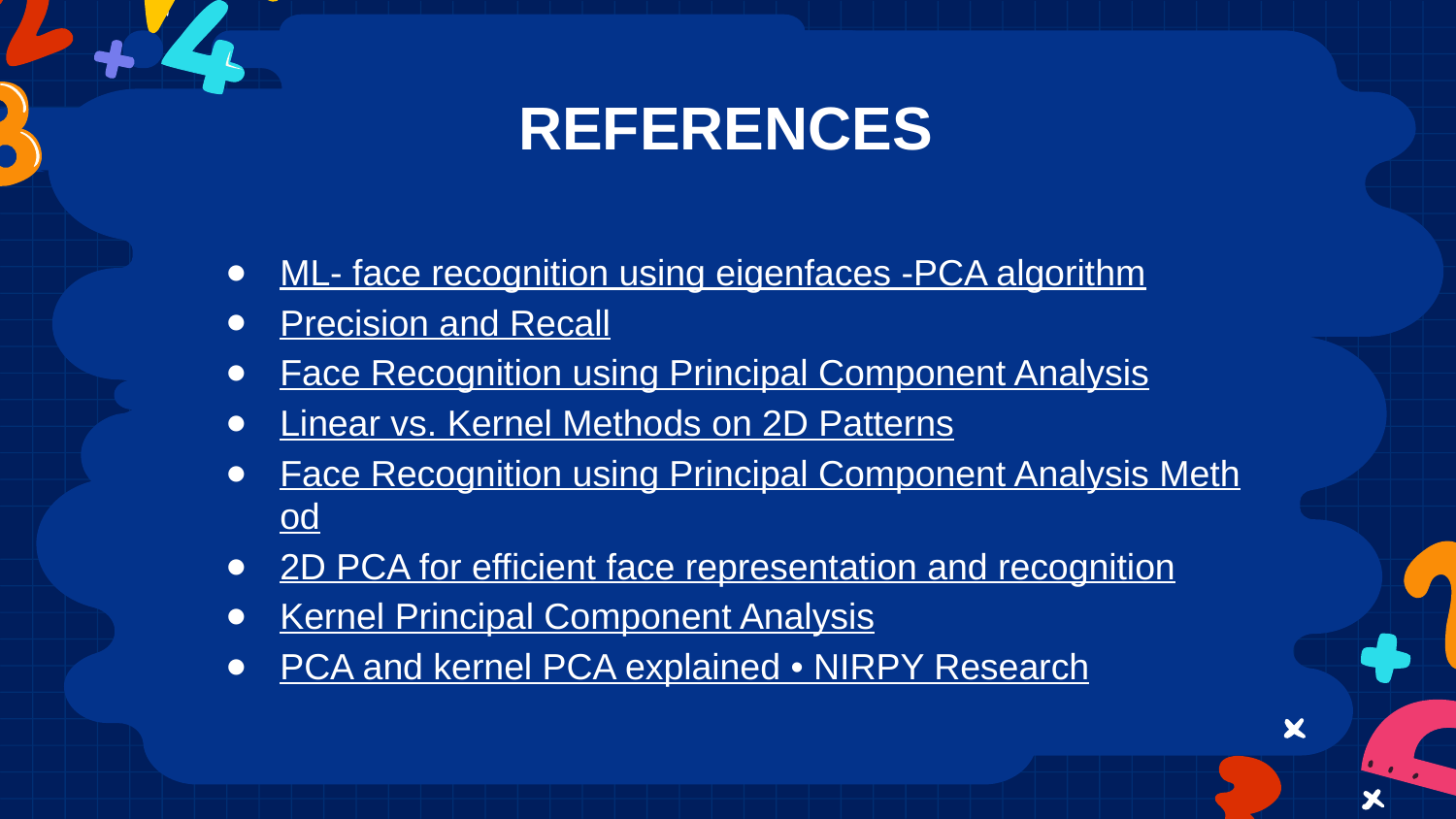

# REFERENCES
ML- face recognition using eigenfaces -PCA algorithm
Precision and Recall
Face Recognition using Principal Component Analysis
Linear vs. Kernel Methods on 2D Patterns
Face Recognition using Principal Component Analysis Method
2D PCA for efficient face representation and recognition
Kernel Principal Component Analysis
PCA and kernel PCA explained • NIRPY Research